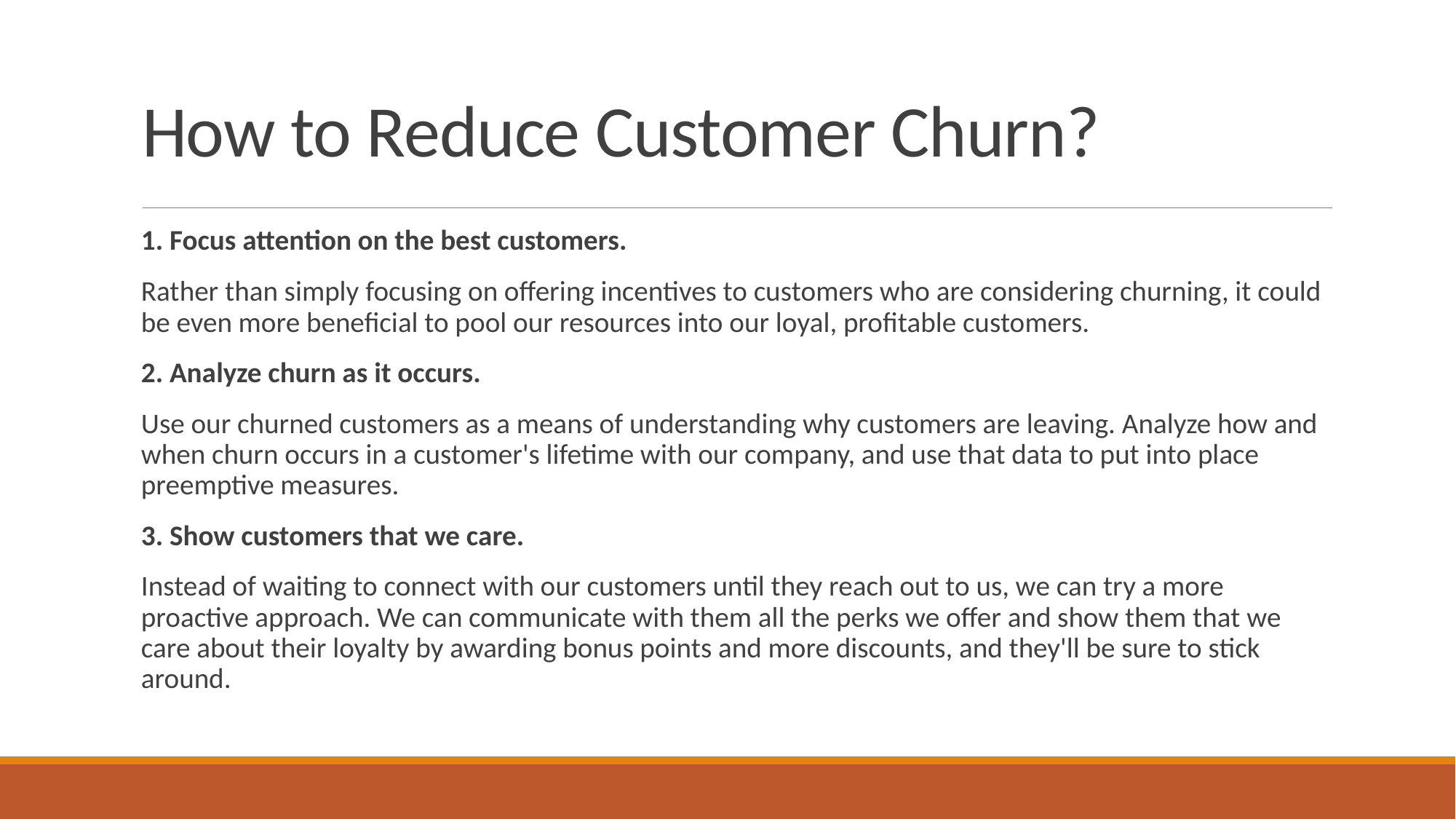

# How to Reduce Customer Churn?
1. Focus attention on the best customers.
Rather than simply focusing on offering incentives to customers who are considering churning, it could be even more beneficial to pool our resources into our loyal, profitable customers.
2. Analyze churn as it occurs.
Use our churned customers as a means of understanding why customers are leaving. Analyze how and when churn occurs in a customer's lifetime with our company, and use that data to put into place preemptive measures.
3. Show customers that we care.
Instead of waiting to connect with our customers until they reach out to us, we can try a more proactive approach. We can communicate with them all the perks we offer and show them that we care about their loyalty by awarding bonus points and more discounts, and they'll be sure to stick around.